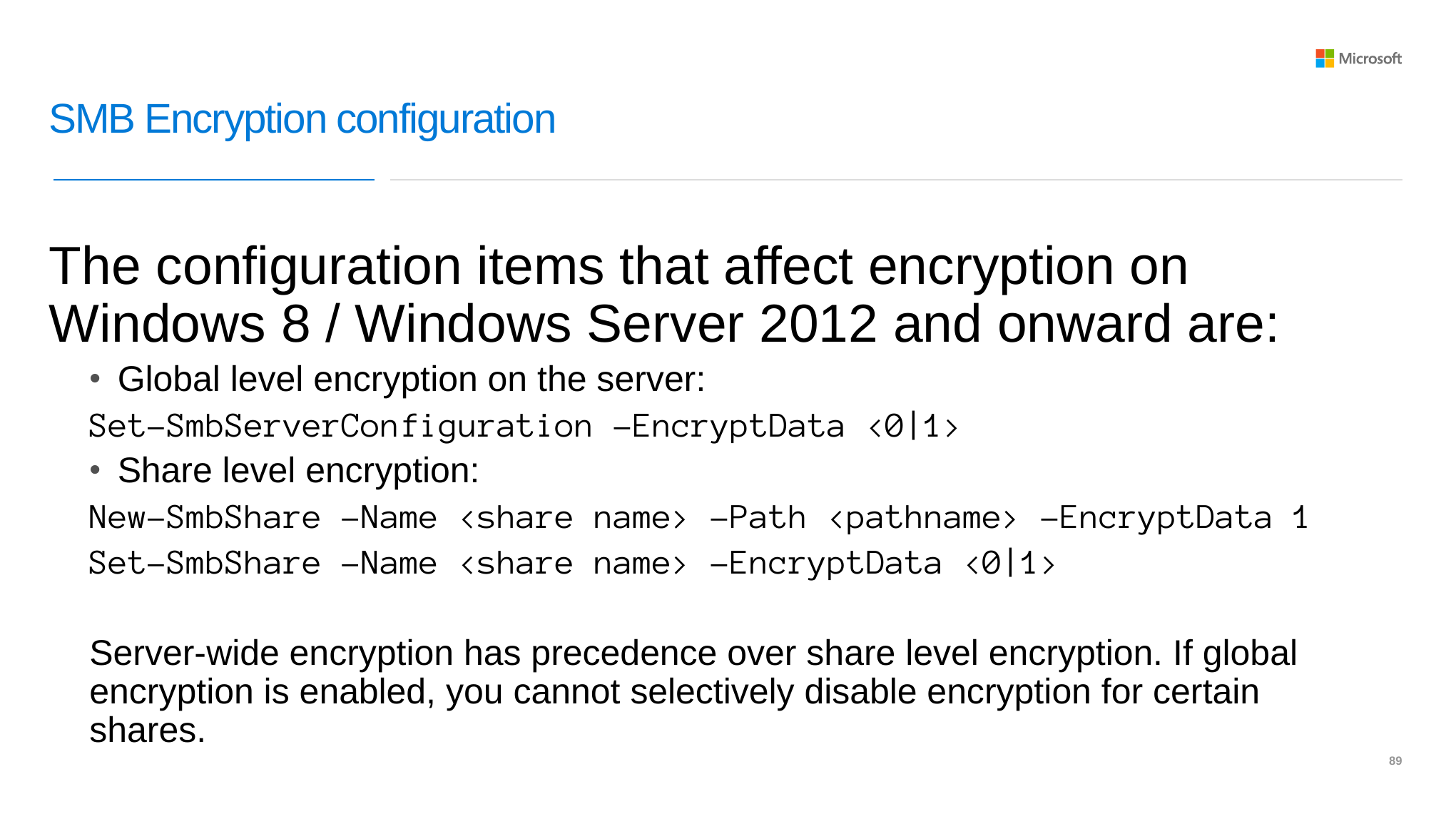

# SMB Encryption configuration
The configuration items that affect encryption on Windows 8 / Windows Server 2012 and onward are:
Global level encryption on the server:
Set-SmbServerConfiguration -EncryptData <0|1>
Share level encryption:
New-SmbShare -Name <share name> -Path <pathname> -EncryptData 1
Set-SmbShare -Name <share name> -EncryptData <0|1>

Server-wide encryption has precedence over share level encryption. If global encryption is enabled, you cannot selectively disable encryption for certain shares.
89